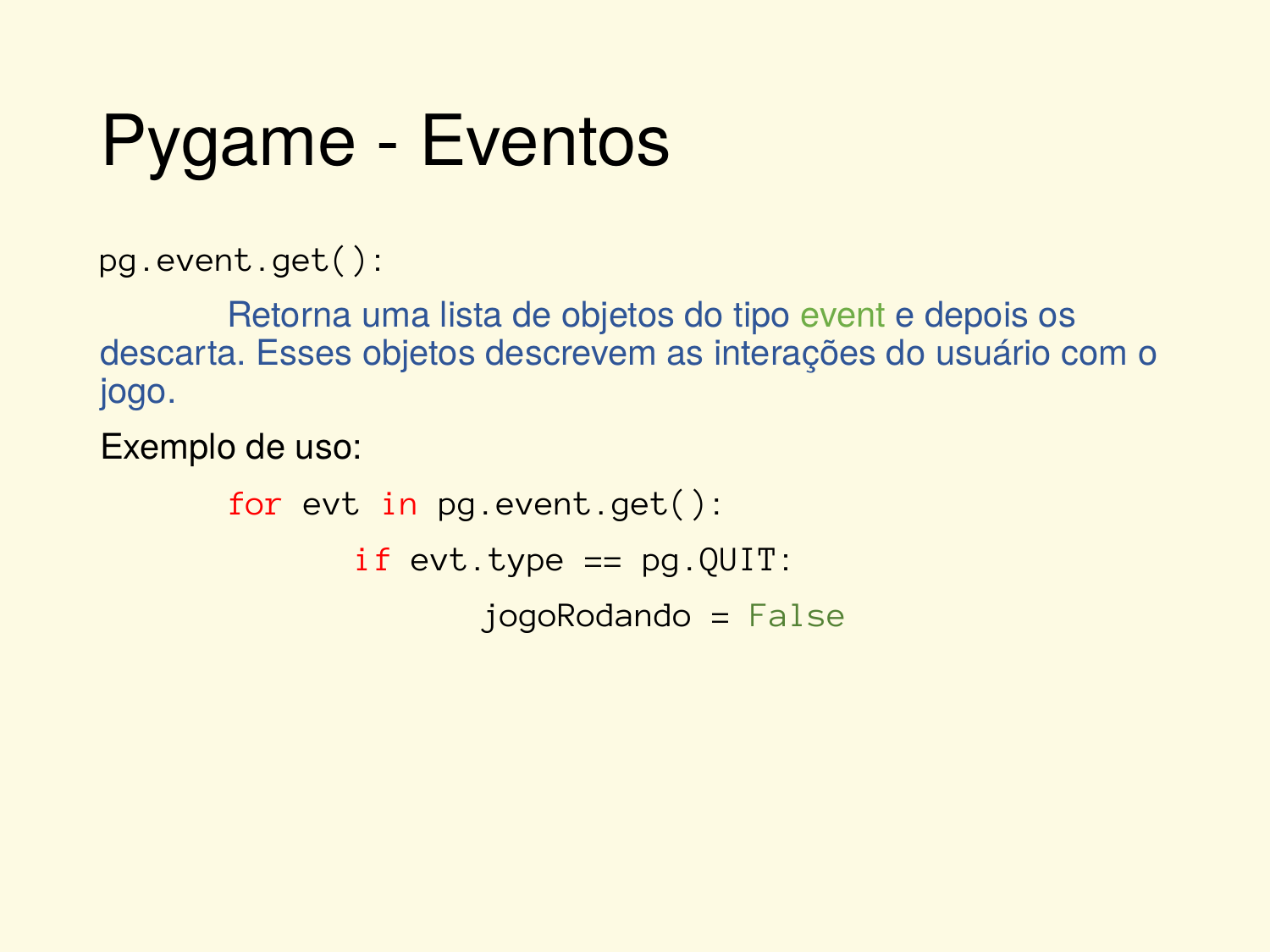

# Pygame - Eventos
pg.event.get():
	Retorna uma lista de objetos do tipo event e depois os descarta. Esses objetos descrevem as interações do usuário com o jogo.
Exemplo de uso:
	for evt in pg.event.get():
		if evt.type == pg.QUIT:
			jogoRodando = False